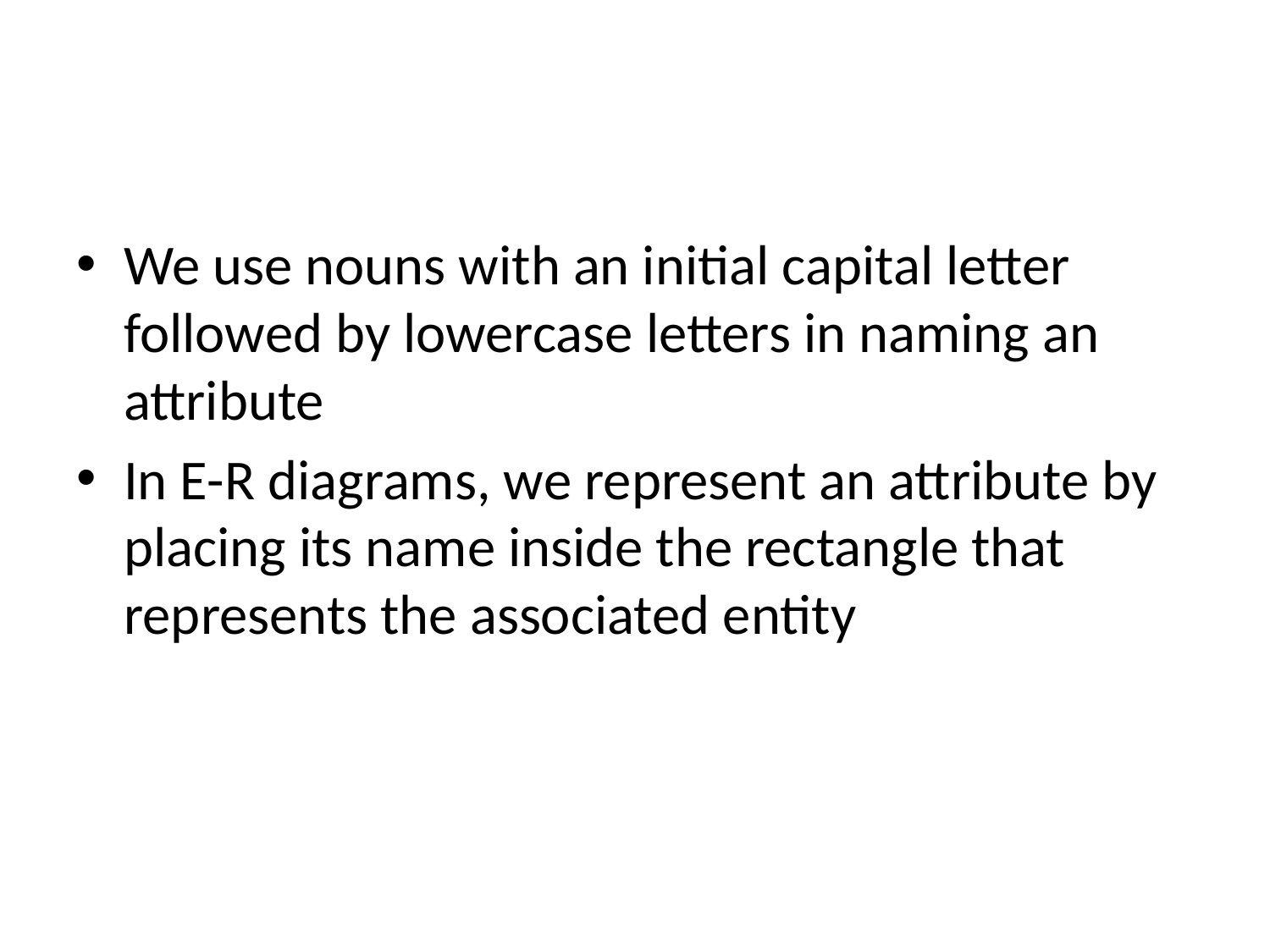

#
We use nouns with an initial capital letter followed by lowercase letters in naming an attribute
In E-R diagrams, we represent an attribute by placing its name inside the rectangle that represents the associated entity